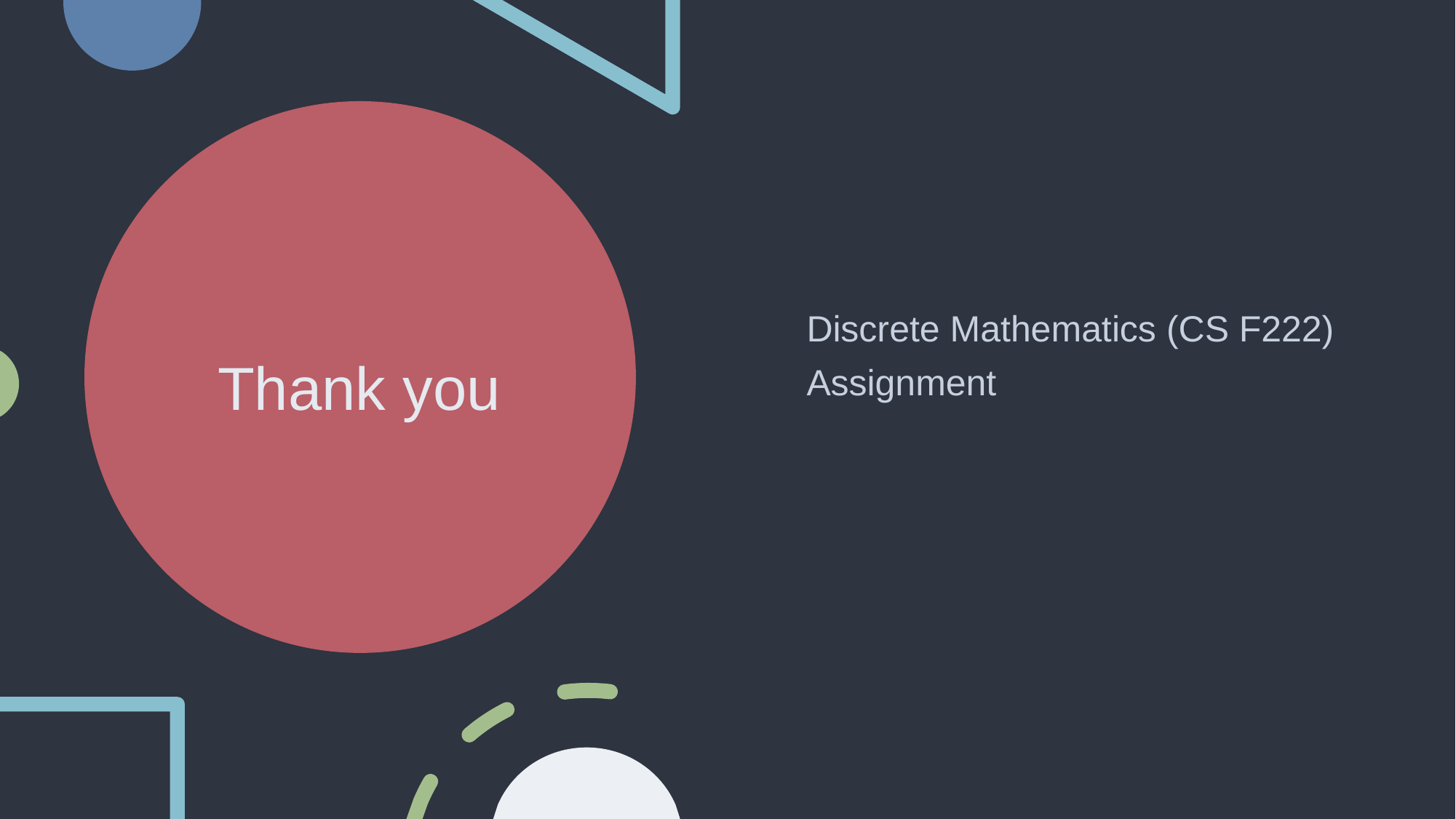

# Thank you
Discrete Mathematics (CS F222)
Assignment